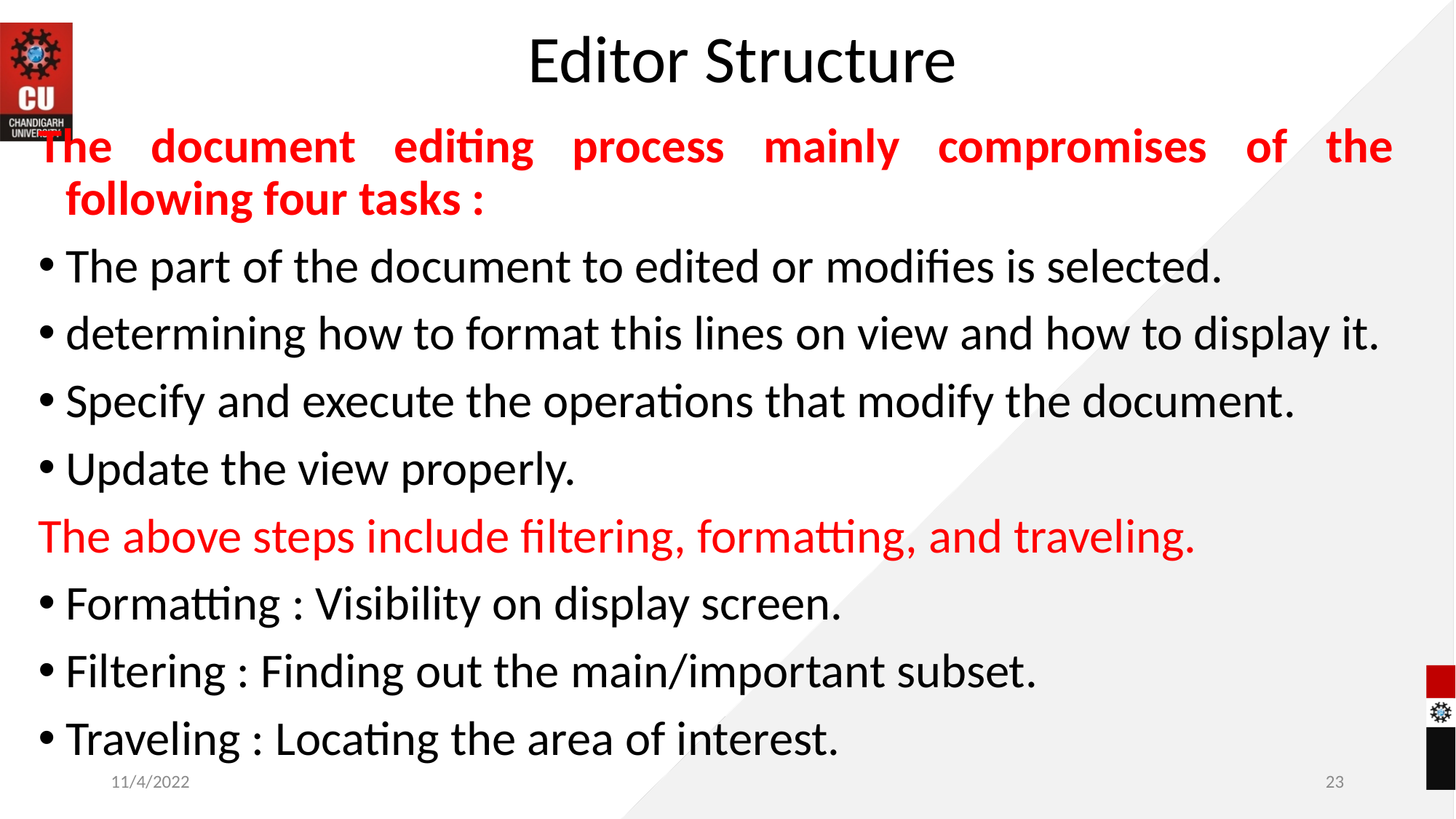

# Editor Structure
The document editing process mainly compromises of the following four tasks :
The part of the document to edited or modifies is selected.
determining how to format this lines on view and how to display it.
Specify and execute the operations that modify the document.
Update the view properly.
The above steps include filtering, formatting, and traveling.
Formatting : Visibility on display screen.
Filtering : Finding out the main/important subset.
Traveling : Locating the area of interest.
11/4/2022
23